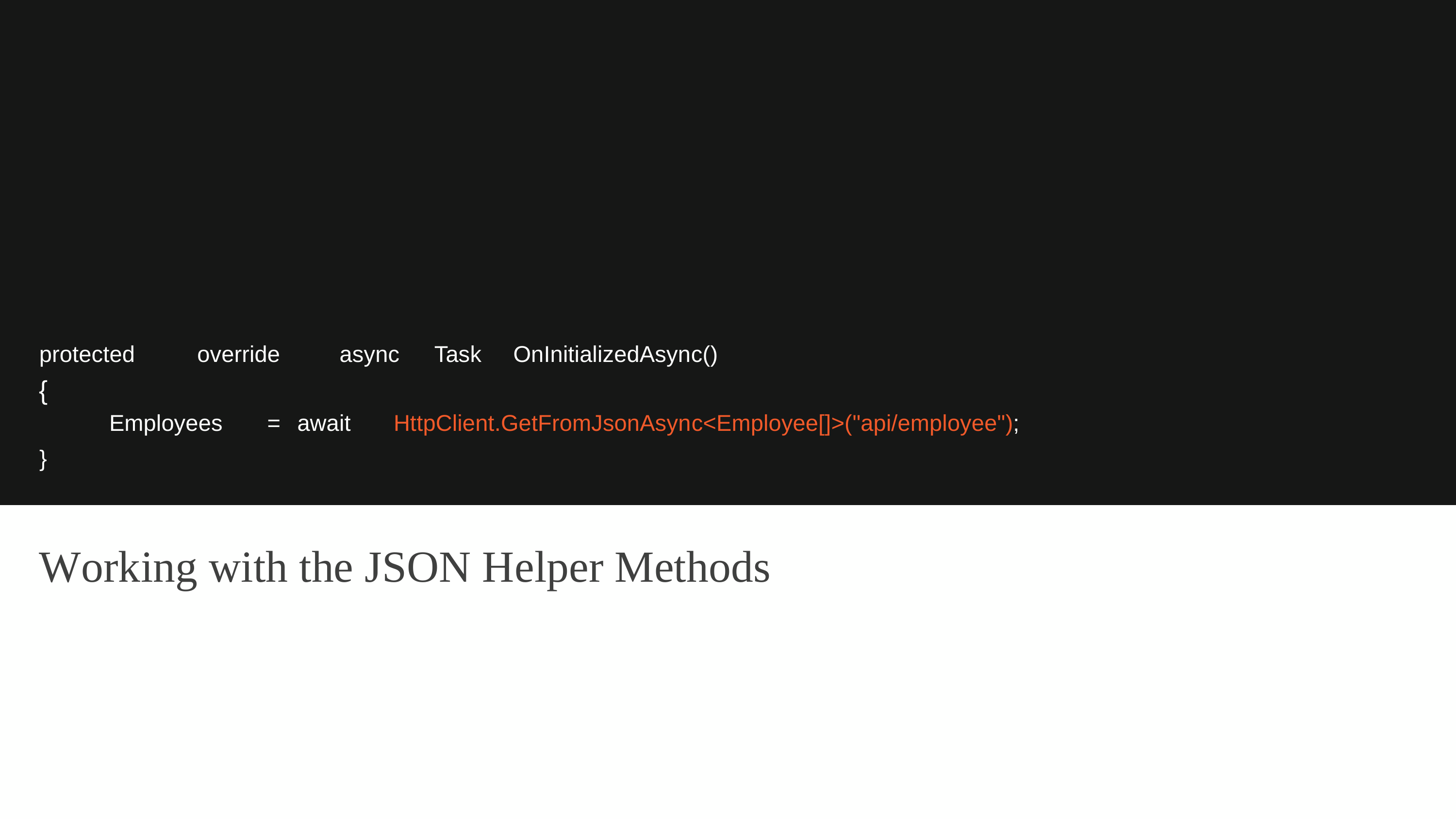

protected
{
override
async
Task
OnInitializedAsync()
Employees
=  await
HttpClient.GetFromJsonAsync<Employee[]>("api/employee");
}

Working with the JSON Helper Methods